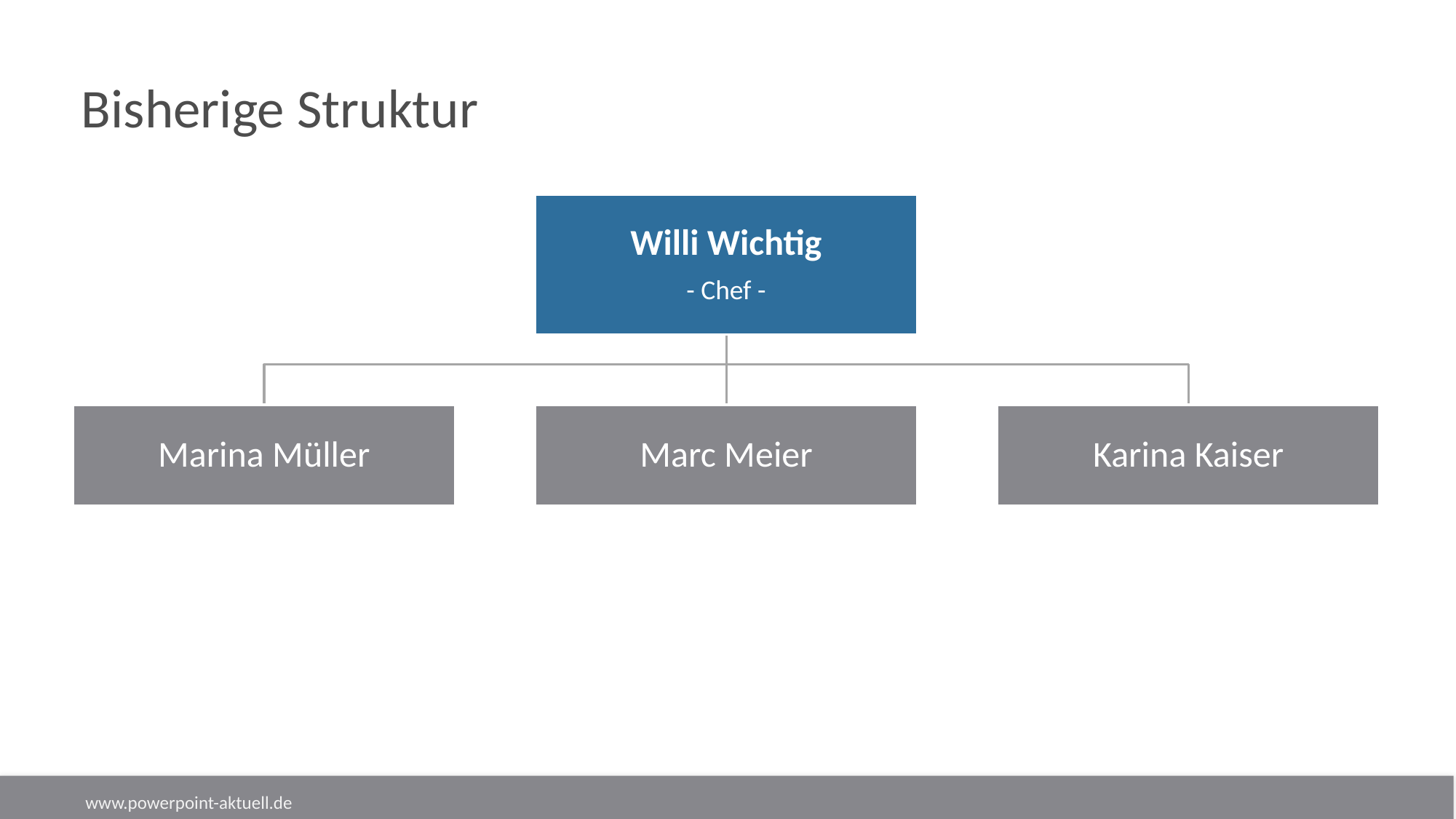

# Bisherige Struktur
Willi Wichtig
- Chef -
Marina Müller
Marc Meier
Karina Kaiser
www.powerpoint-aktuell.de